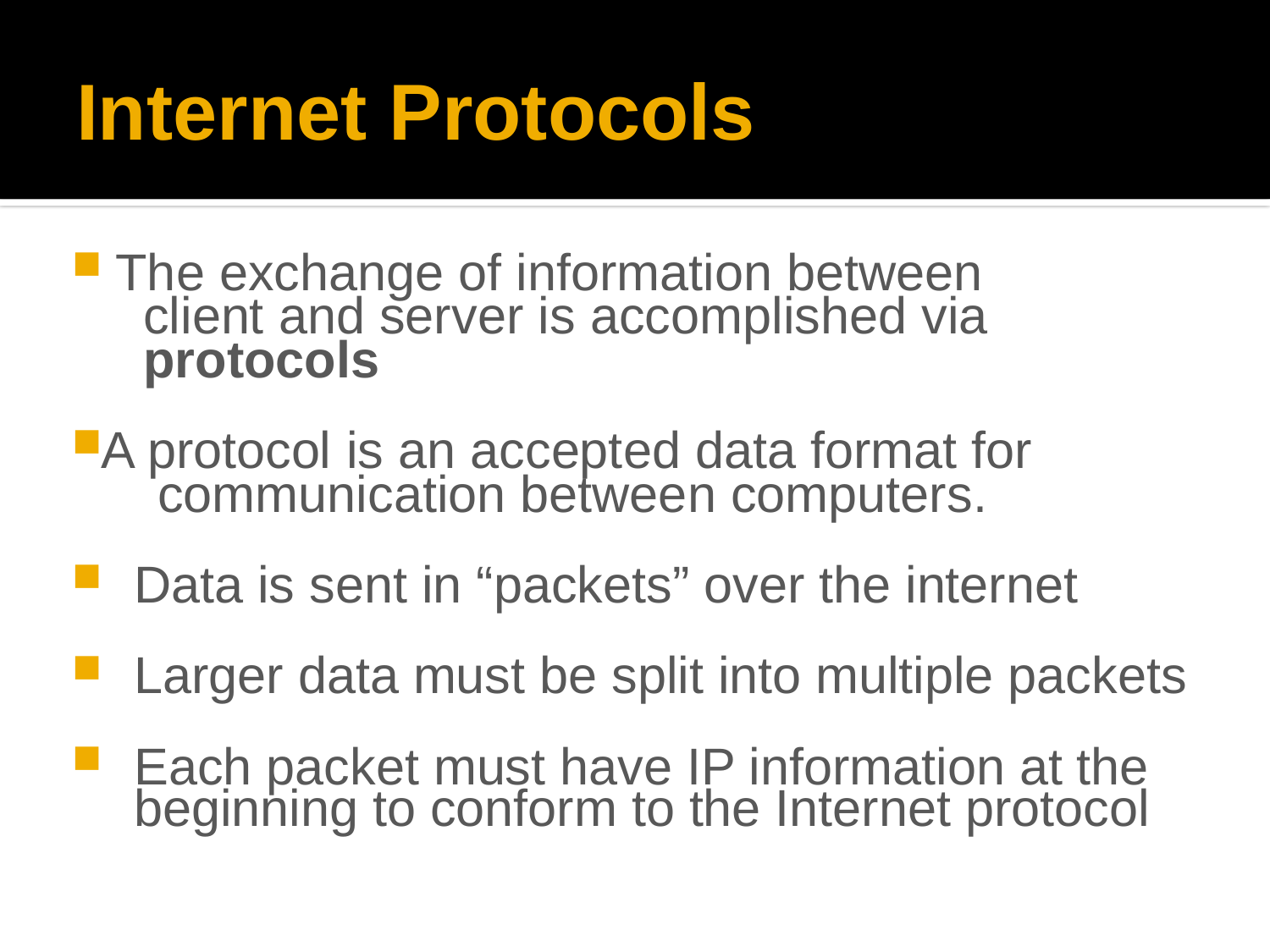

# Internet Protocols
 The exchange of information between
     client and server is accomplished via
     protocols

A protocol is an accepted data format for
      communication between computers.

Data is sent in “packets” over the internet

Larger data must be split into multiple packets

Each packet must have IP information at the beginning to conform to the Internet protocol